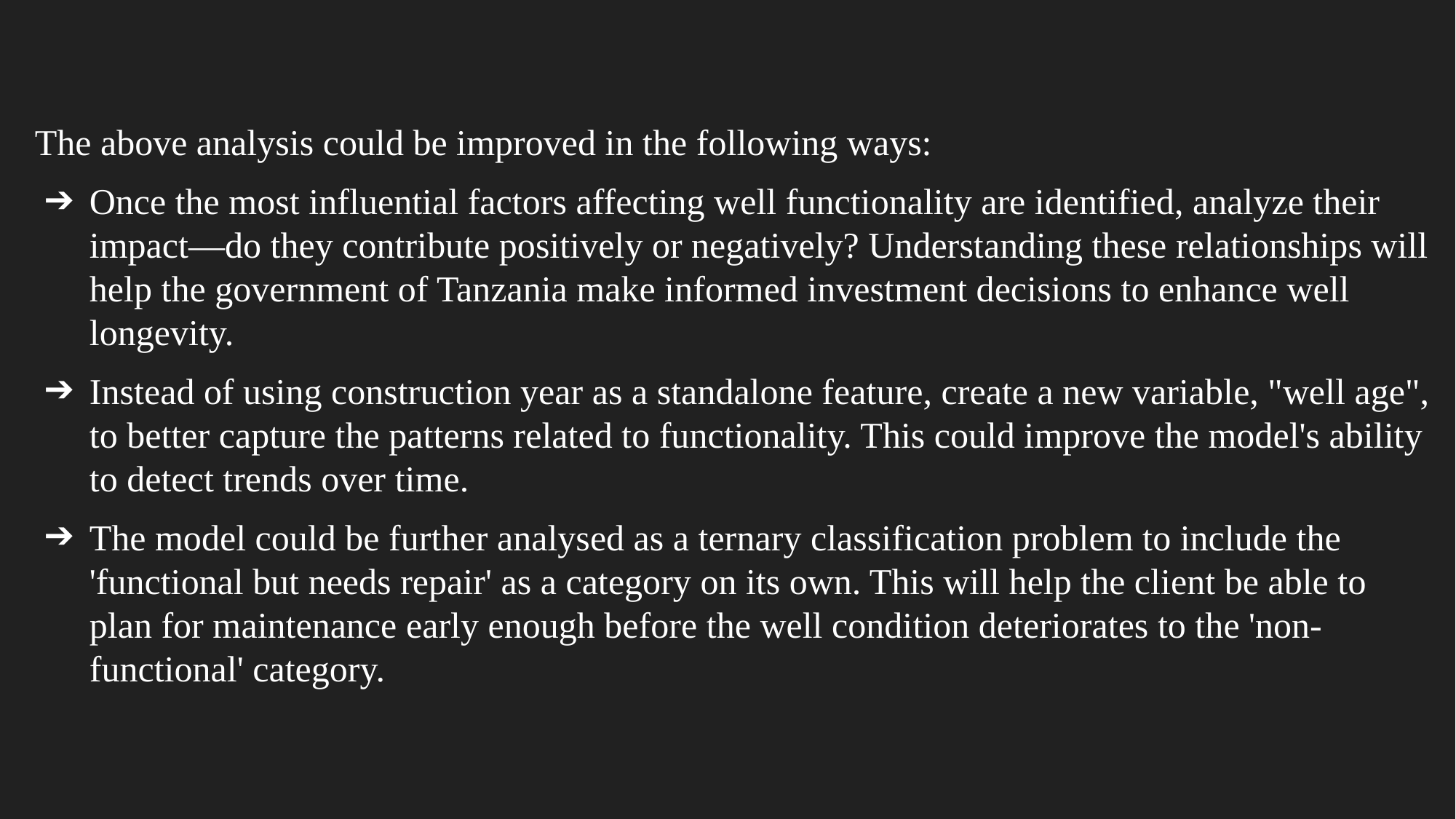

The above analysis could be improved in the following ways:
Once the most influential factors affecting well functionality are identified, analyze their impact—do they contribute positively or negatively? Understanding these relationships will help the government of Tanzania make informed investment decisions to enhance well longevity.
Instead of using construction year as a standalone feature, create a new variable, "well age", to better capture the patterns related to functionality. This could improve the model's ability to detect trends over time.
The model could be further analysed as a ternary classification problem to include the 'functional but needs repair' as a category on its own. This will help the client be able to plan for maintenance early enough before the well condition deteriorates to the 'non-functional' category.